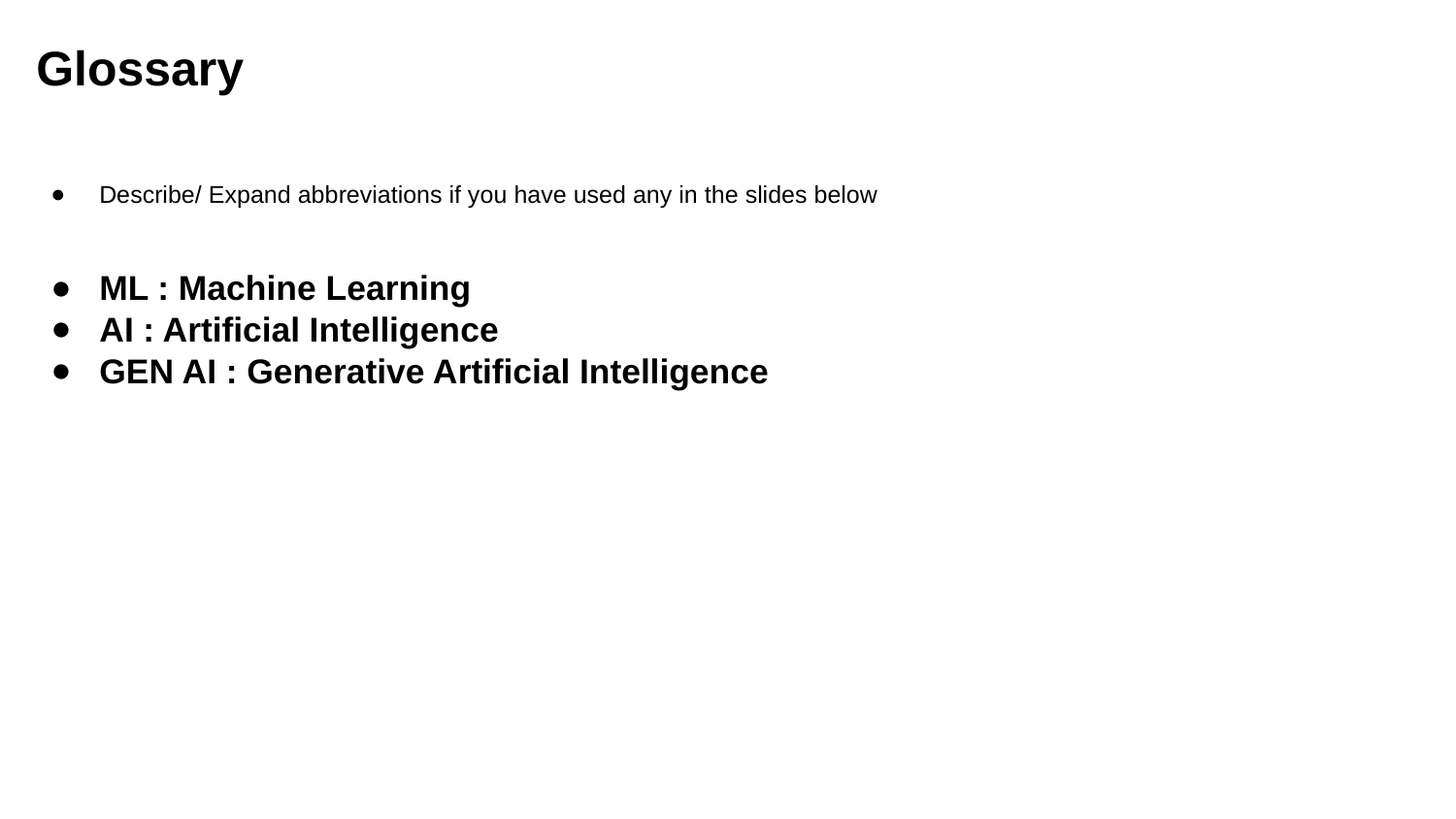

Glossary

Describe/ Expand abbreviations if you have used any in the slides below

ML : Machine Learning
AI : Artificial Intelligence
GEN AI : Generative Artificial Intelligence